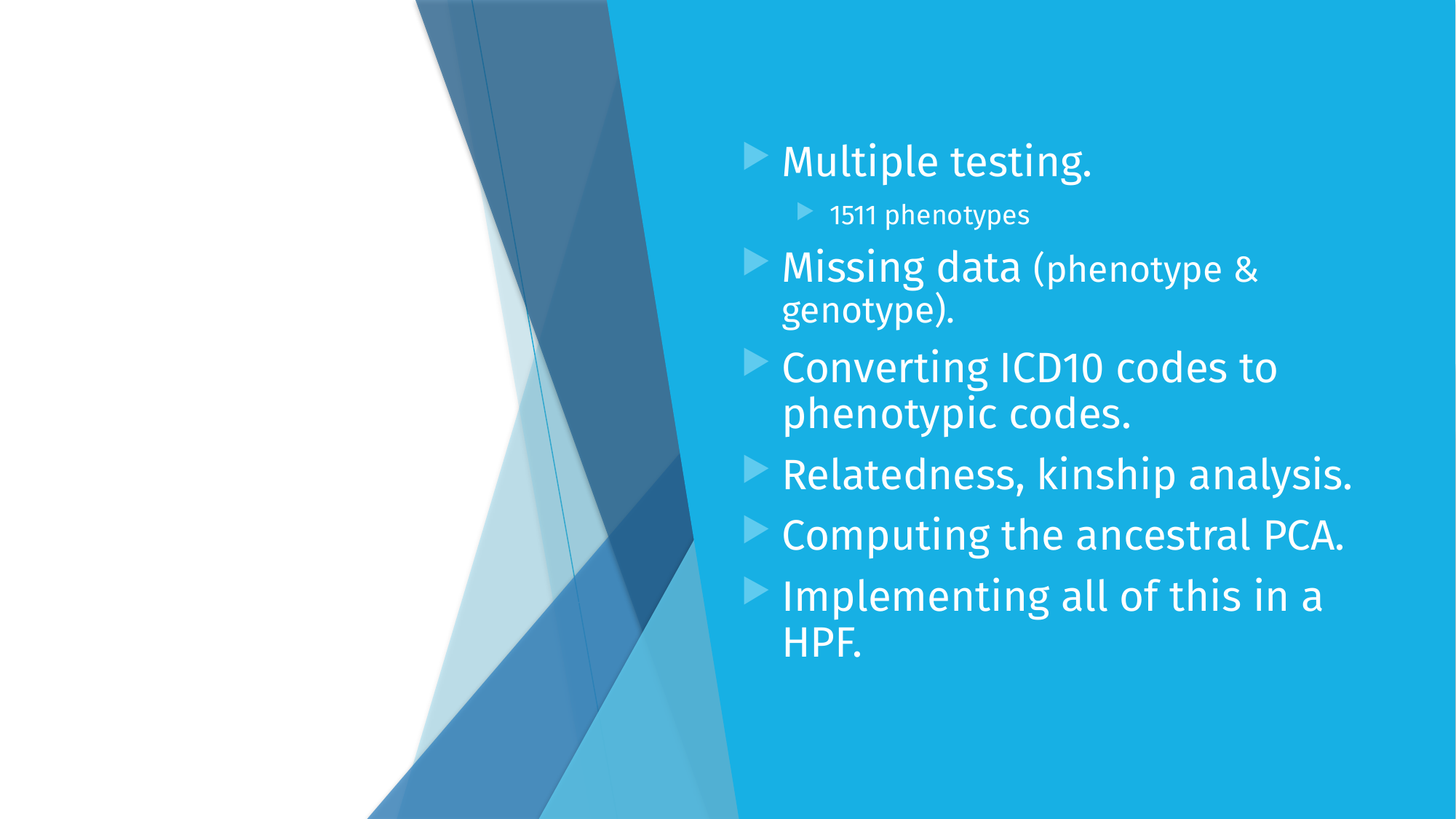

# Some Challenges and Limitations.
Multiple testing.
1511 phenotypes
Missing data (phenotype & genotype).
Converting ICD10 codes to phenotypic codes.
Relatedness, kinship analysis.
Computing the ancestral PCA.
Implementing all of this in a HPF.